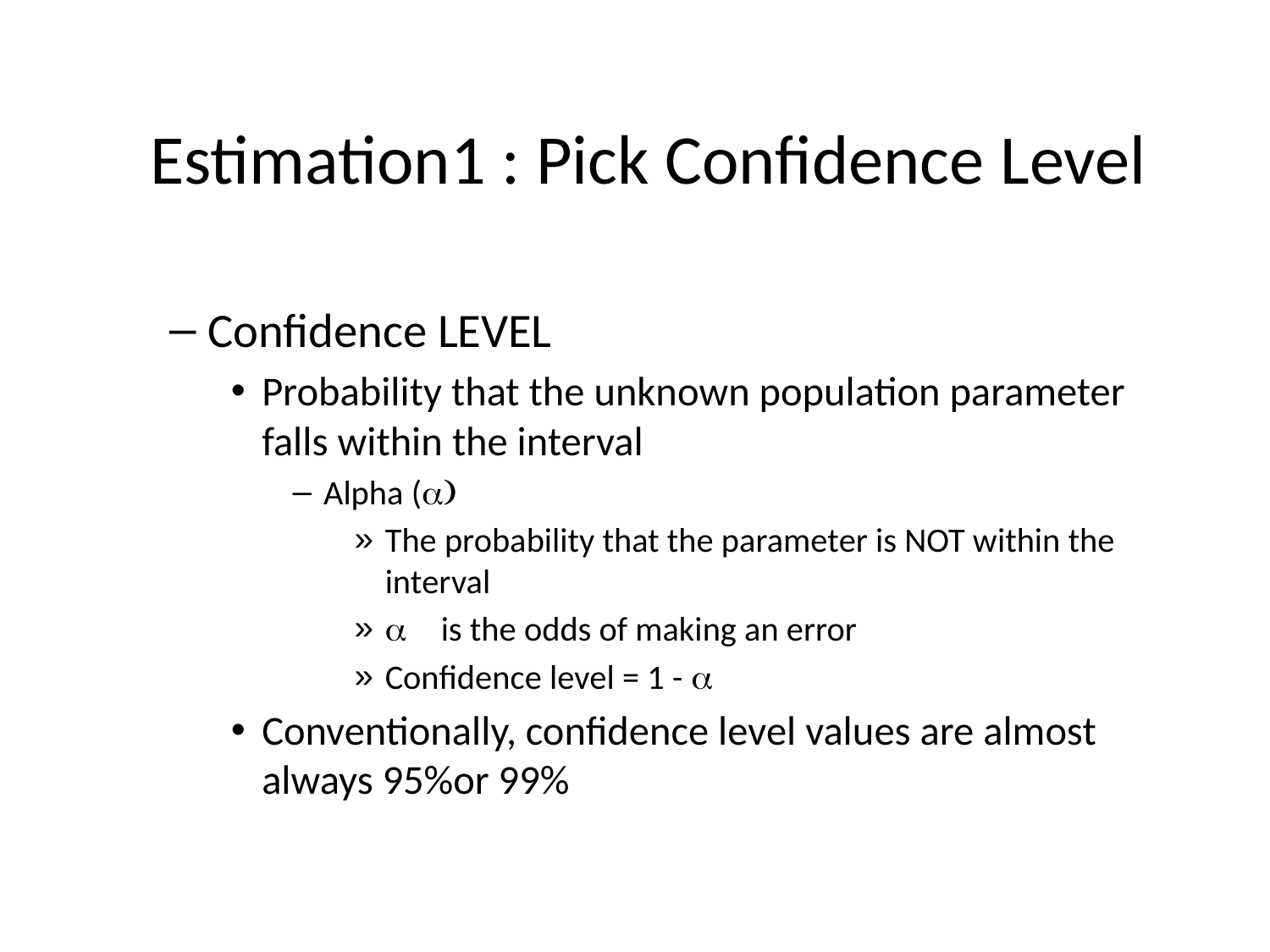

# Estimation1 : Pick Confidence Level
Confidence LEVEL
Probability that the unknown population parameter falls within the interval
Alpha (α)
The probability that the parameter is NOT within the interval
α  is the odds of making an error
Confidence level = 1 - α
Conventionally, confidence level values are almost always 95%or 99%